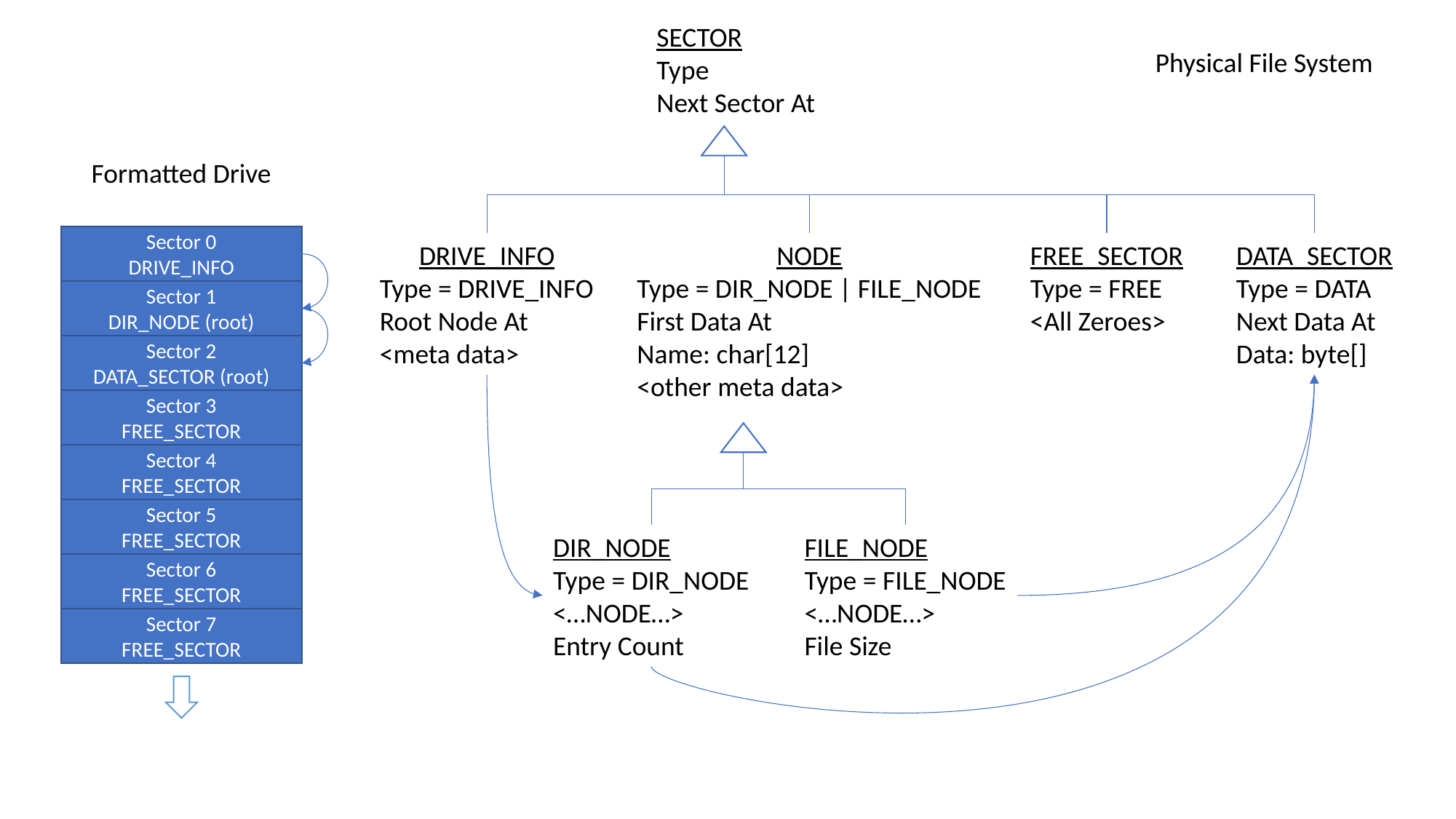

SECTOR
Type
Next Sector At
Physical File System

Formatted Drive
Sector 0
DRIVE_INFO
DRIVE_INFO
Type = DRIVE_INFO
Root Node At
<meta data>
NODE
Type = DIR_NODE | FILE_NODE
First Data At
Name: char[12]
<other meta data>
FREE_SECTOR
Type = FREE
<All Zeroes>
DATA_SECTOR
Type = DATA
Next Data At
Data: byte[]
Sector 1
DIR_NODE (root)
Sector 2
DATA_SECTOR (root)
Sector 3
FREE_SECTOR

Sector 4
FREE_SECTOR
Sector 5
FREE_SECTOR
DIR_NODE
Type = DIR_NODE
<…NODE…>
Entry Count
FILE_NODE
Type = FILE_NODE
<…NODE…>
File Size
Sector 6
FREE_SECTOR
Sector 7
FREE_SECTOR